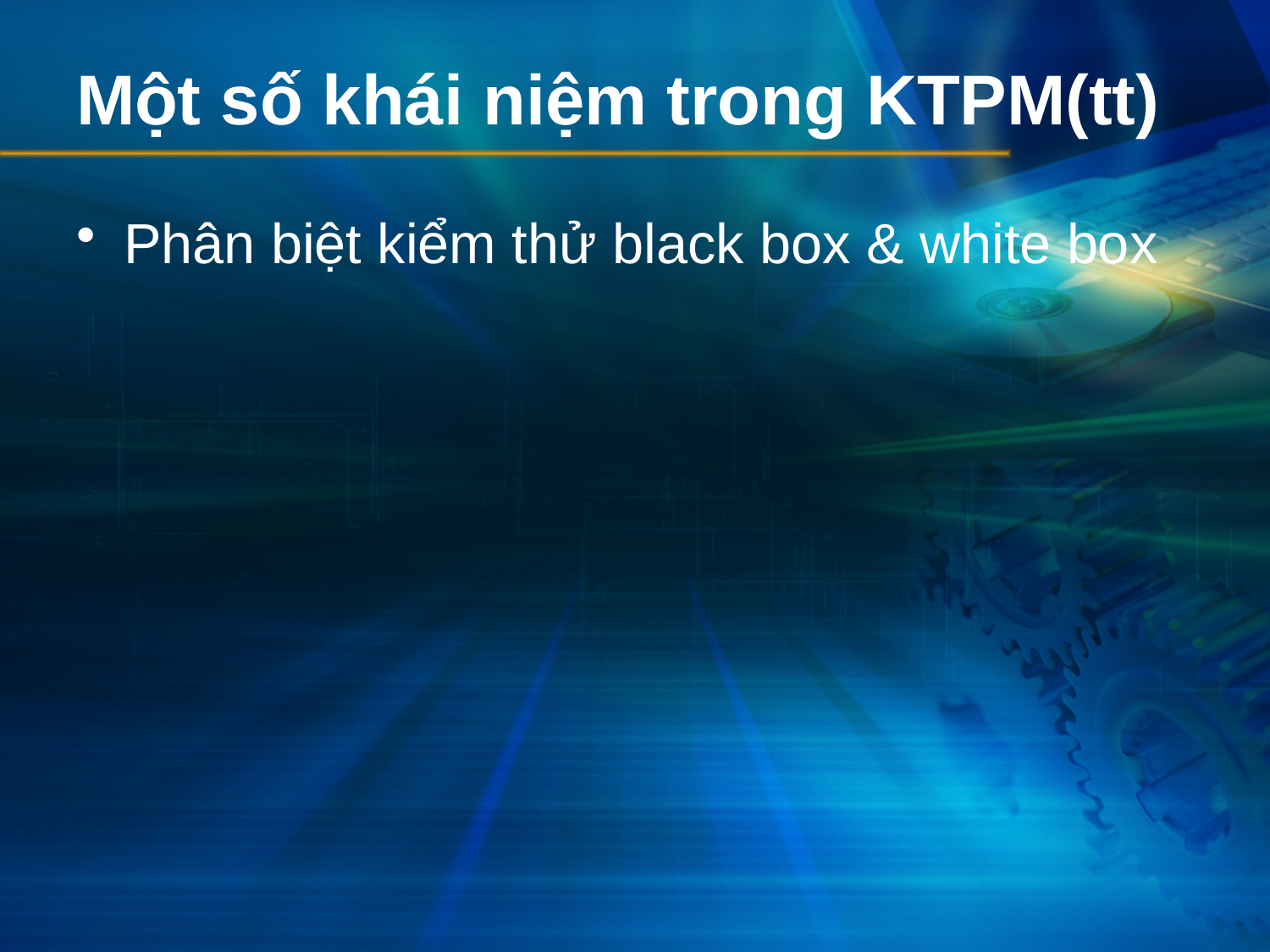

# Một số khái niệm trong KTPM(tt)
Phân biệt kiểm thử black box & white box